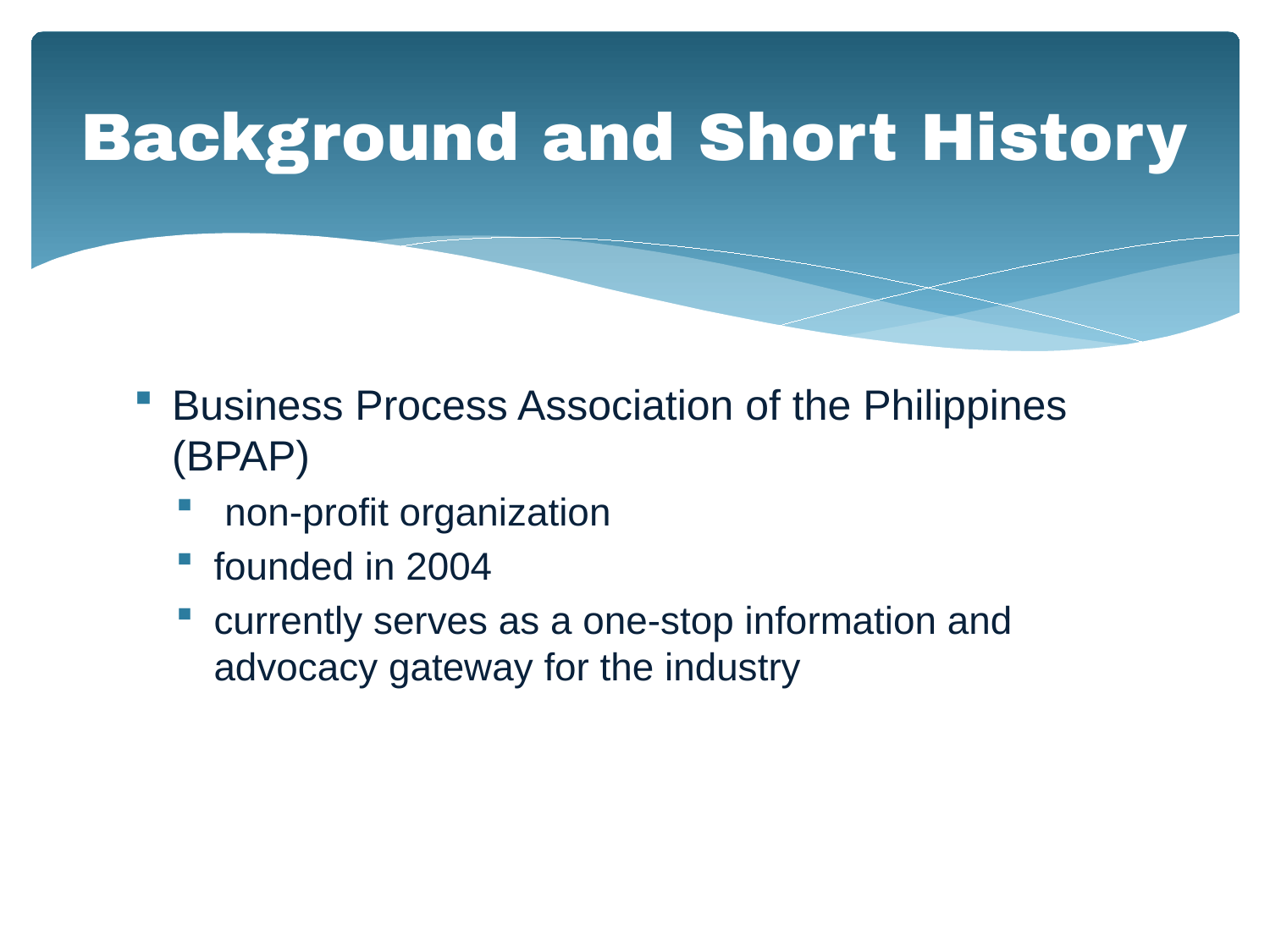

# Background and Short History
Business Process Association of the Philippines (BPAP)
 non-profit organization
founded in 2004
currently serves as a one-stop information and advocacy gateway for the industry